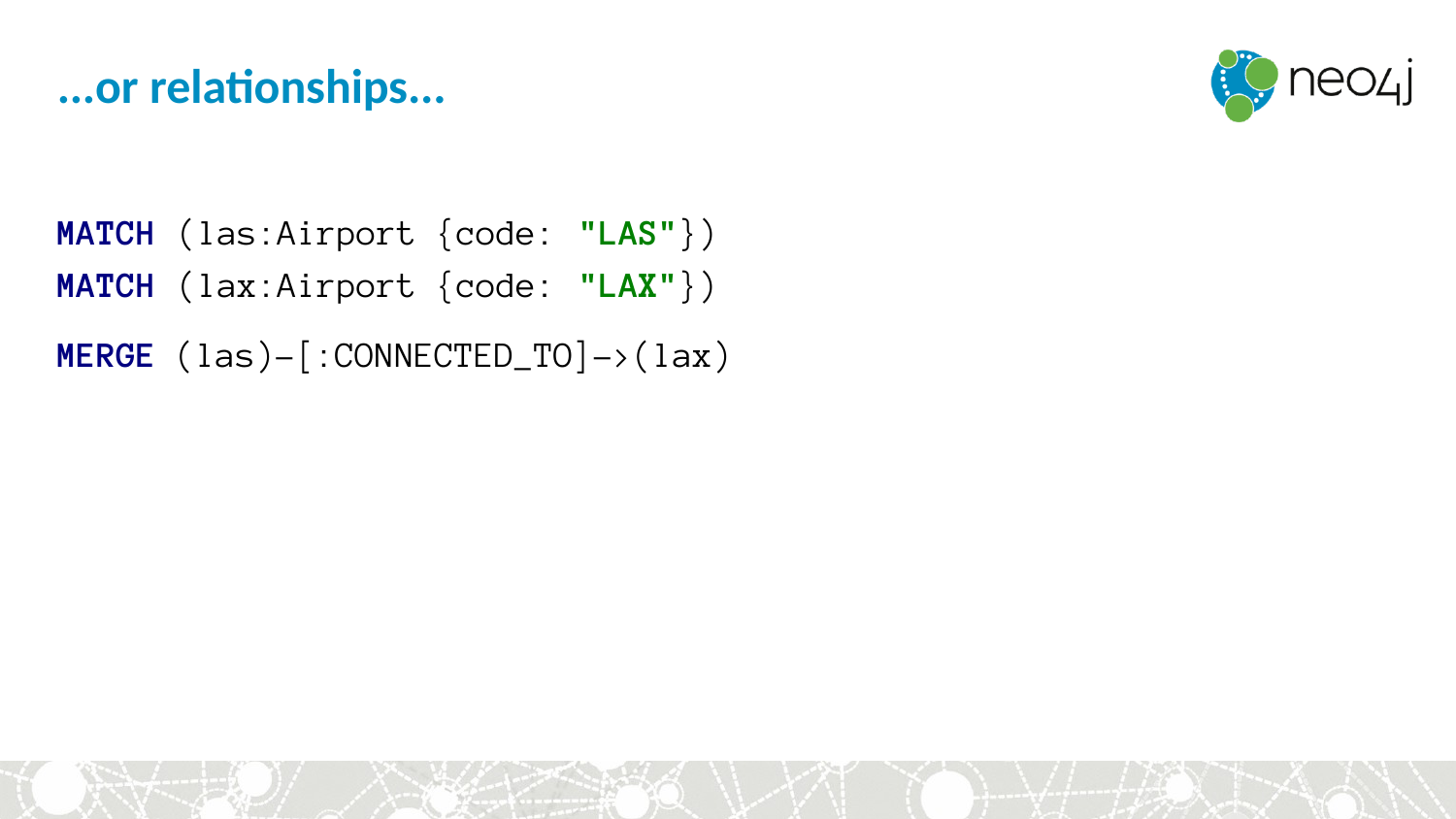

# ...or relationships...
| MATCH | (las:Airport {code: | "LAS"}) |
| --- | --- | --- |
| MATCH | (lax:Airport {code: | "LAX"}) |
MERGE (las)-[:CONNECTED_TO]->(lax)